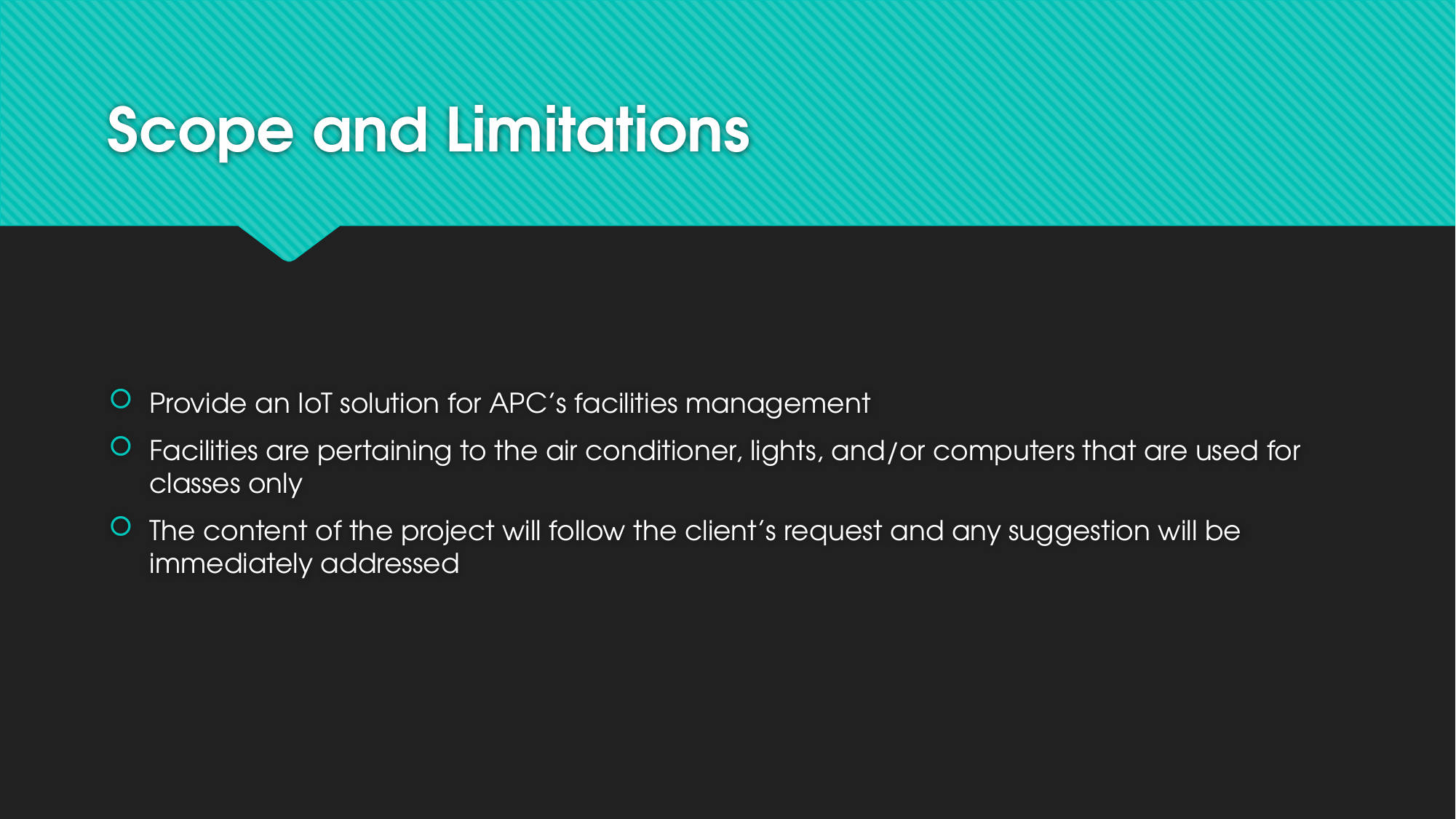

# Scope and Limitations
Provide an IoT solution for APC’s facilities management
Facilities are pertaining to the air conditioner, lights, and/or computers that are used for classes only
The content of the project will follow the client’s request and any suggestion will be immediately addressed